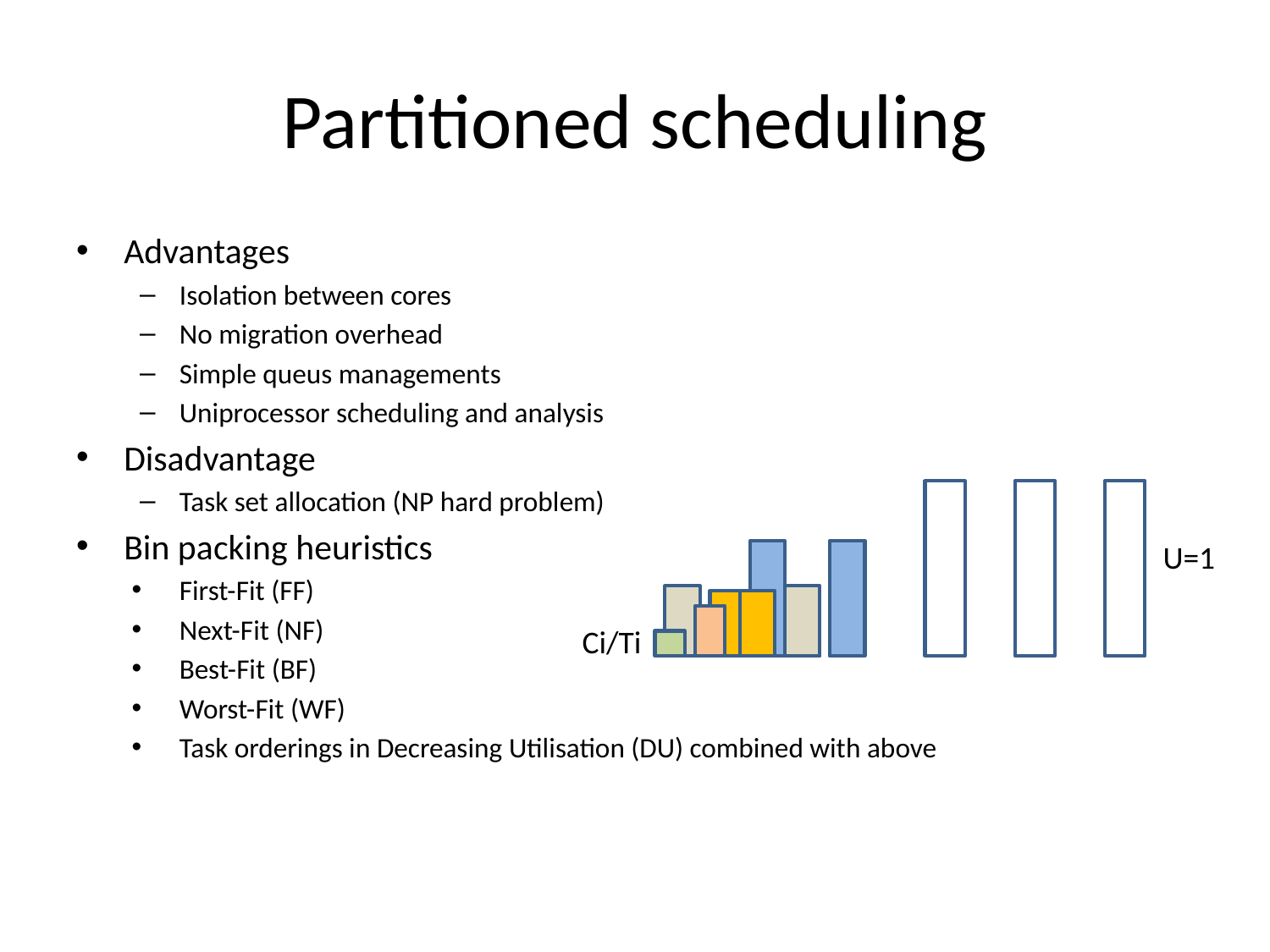

# Partitioned scheduling
Advantages
Isolation between cores
No migration overhead
Simple queus managements
Uniprocessor scheduling and analysis
Disadvantage
Task set allocation (NP hard problem)
Bin packing heuristics
First-Fit (FF)
Next-Fit (NF)
Best-Fit (BF)
Worst-Fit (WF)
Task orderings in Decreasing Utilisation (DU) combined with above

U=1

Ci/Ti